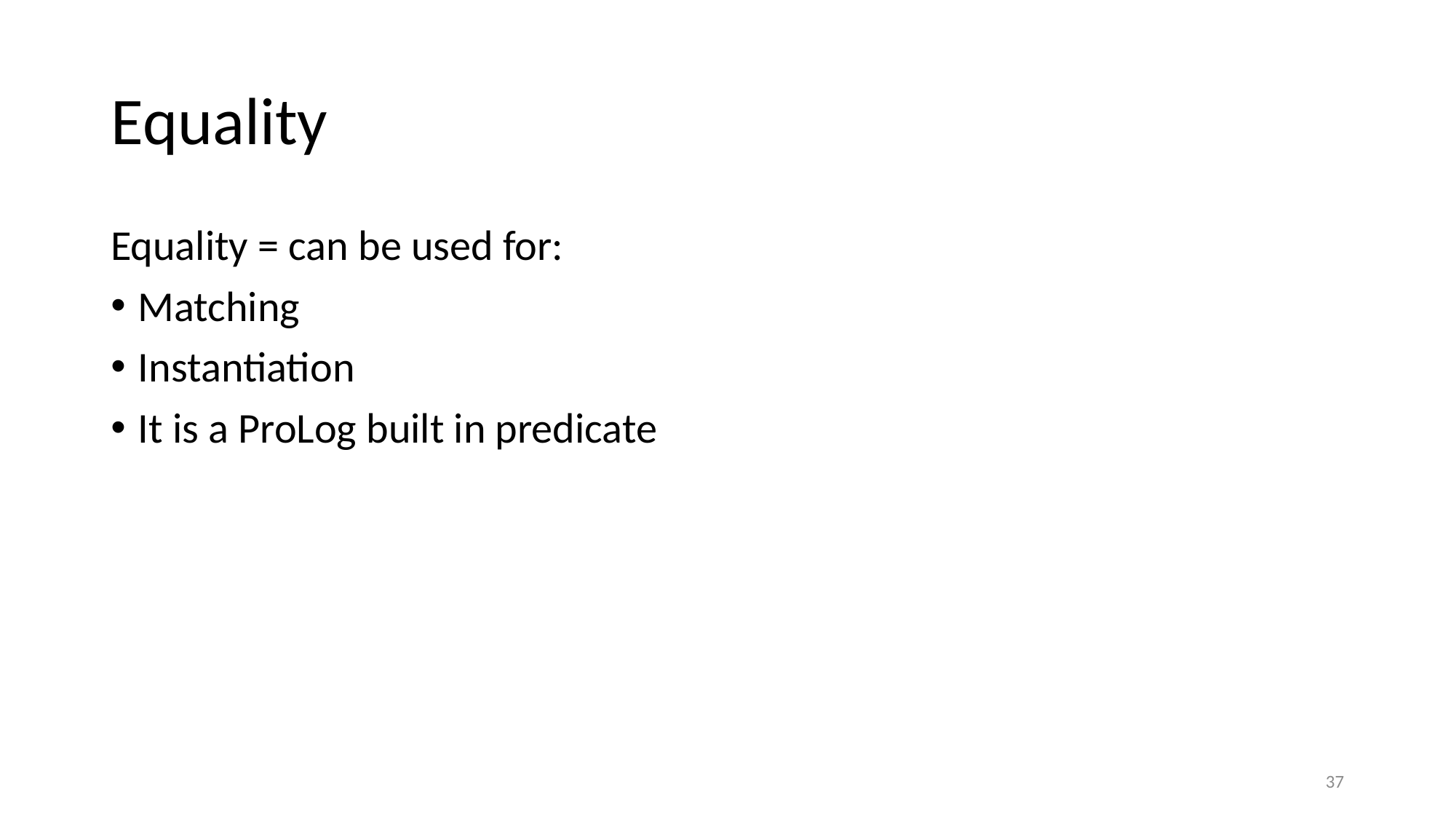

# Equality
Equality = can be used for:
Matching
Instantiation
It is a ProLog built in predicate
37